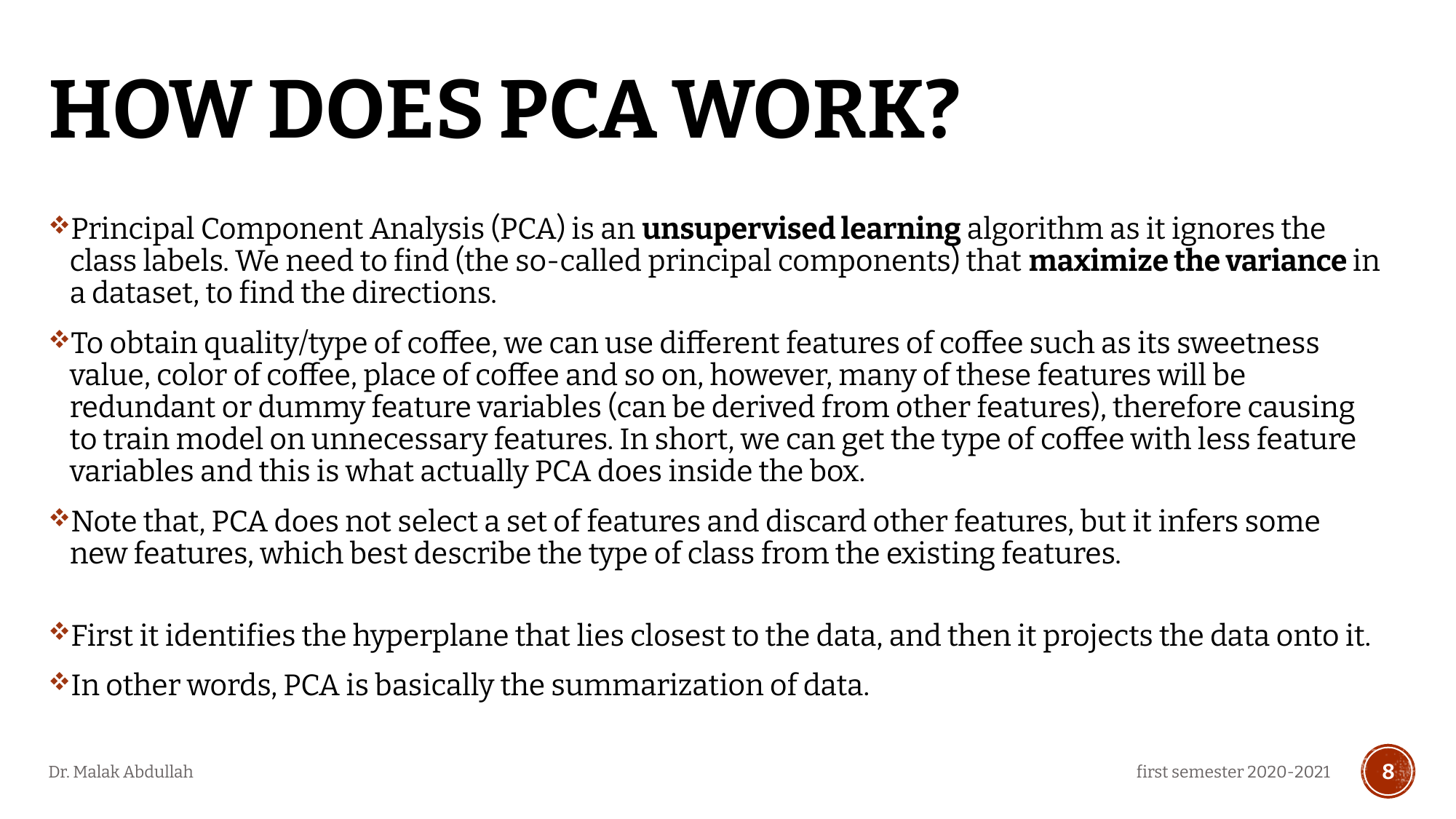

# How Does PCA Work?
Principal Component Analysis (PCA) is an unsupervised learning algorithm as it ignores the class labels. We need to find (the so-called principal components) that maximize the variance in a dataset, to find the directions.
To obtain quality/type of coffee, we can use different features of coffee such as its sweetness value, color of coffee, place of coffee and so on, however, many of these features will be redundant or dummy feature variables (can be derived from other features), therefore causing to train model on unnecessary features. In short, we can get the type of coffee with less feature variables and this is what actually PCA does inside the box.
Note that, PCA does not select a set of features and discard other features, but it infers some new features, which best describe the type of class from the existing features.
First it identifies the hyperplane that lies closest to the data, and then it projects the data onto it.
In other words, PCA is basically the summarization of data.

Dr. Malak Abdullah
first semester 2020-2021
8